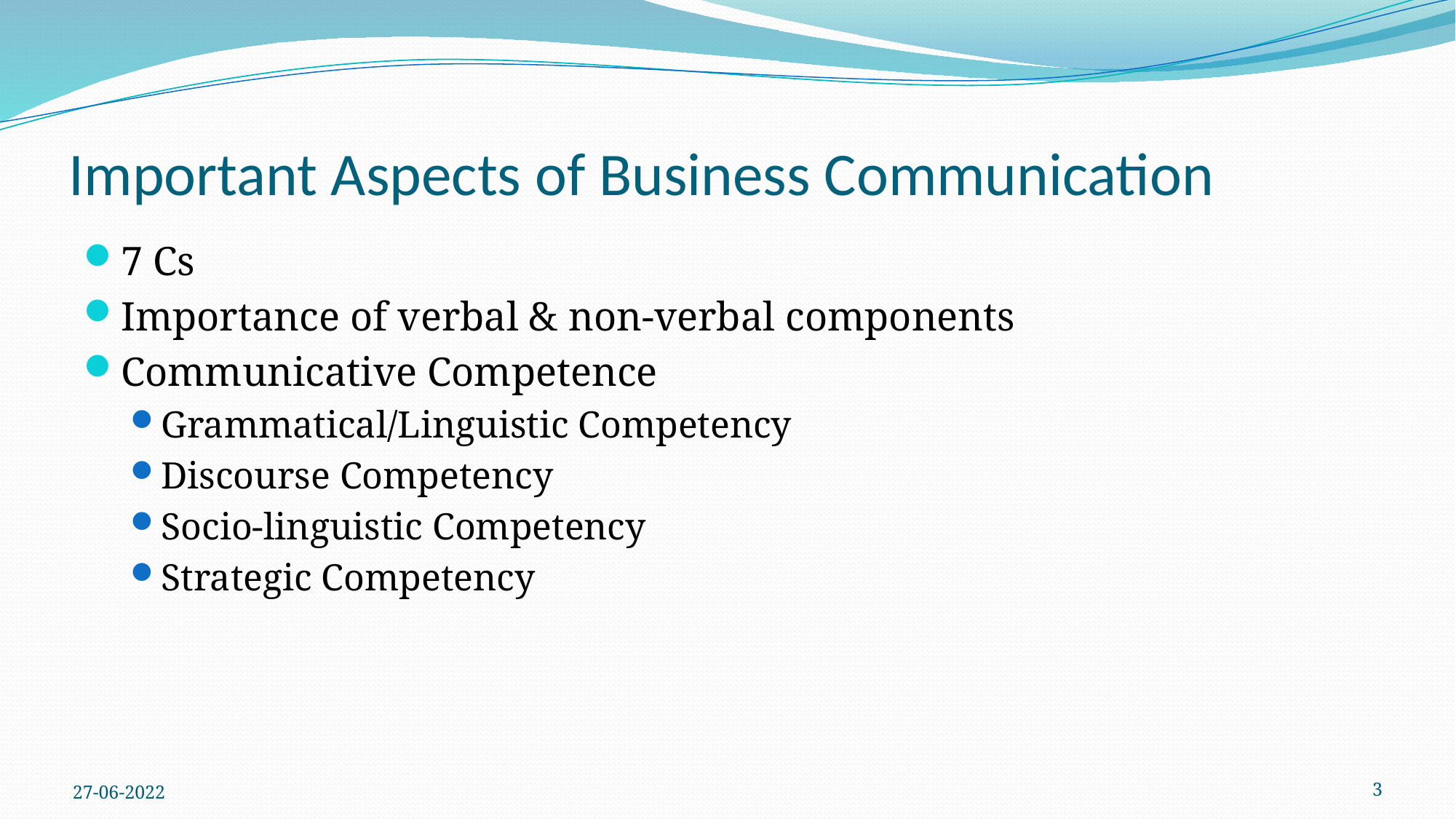

# Important Aspects of Business Communication
7 Cs
Importance of verbal & non-verbal components
Communicative Competence
Grammatical/Linguistic Competency
Discourse Competency
Socio-linguistic Competency
Strategic Competency
27-06-2022

3